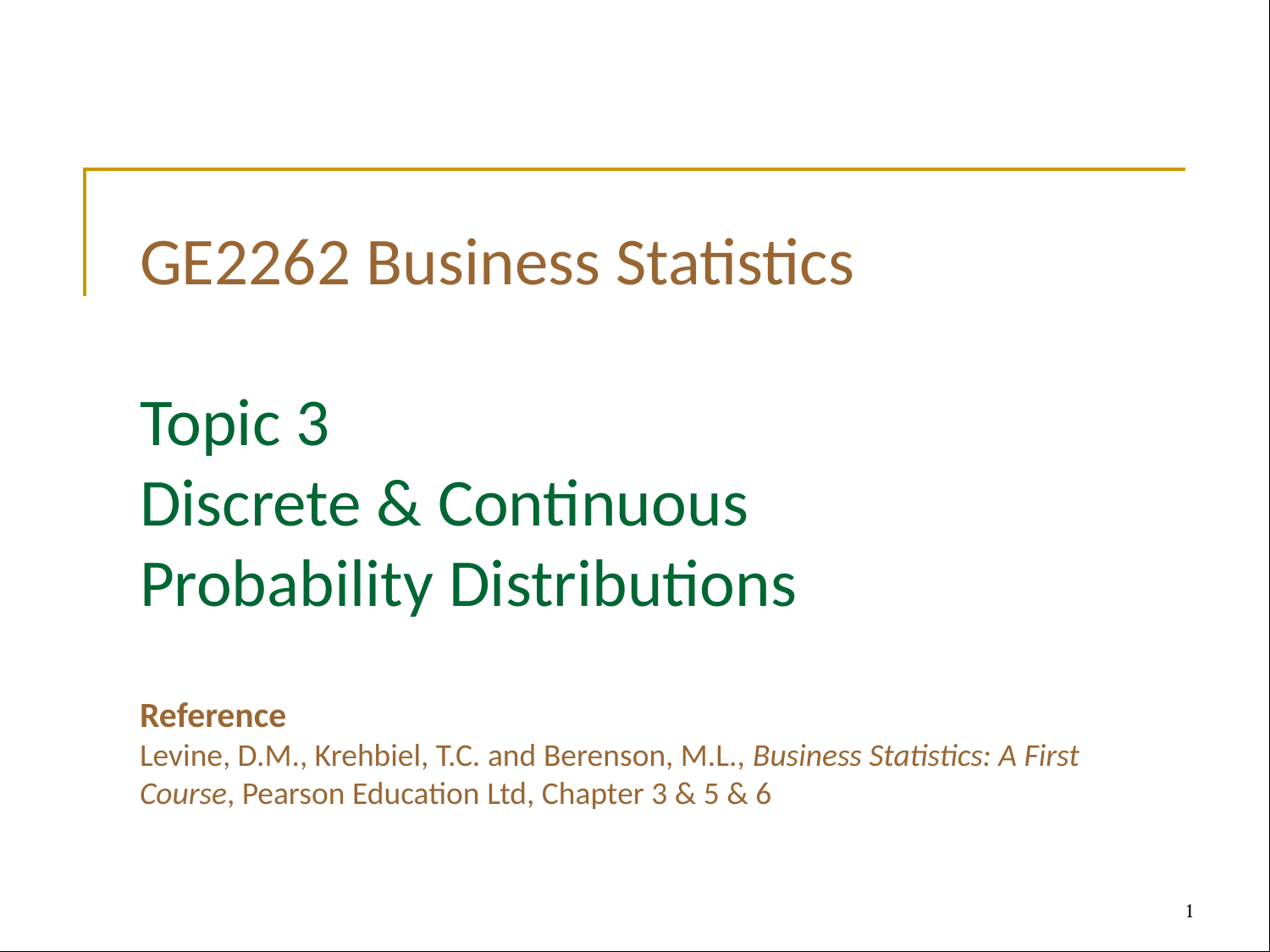

# GE2262 Business Statistics Topic 3 Discrete & Continuous Probability Distributions Reference Levine, D.M., Krehbiel, T.C. and Berenson, M.L., Business Statistics: A First Course, Pearson Education Ltd, Chapter 3 & 5 & 6
1